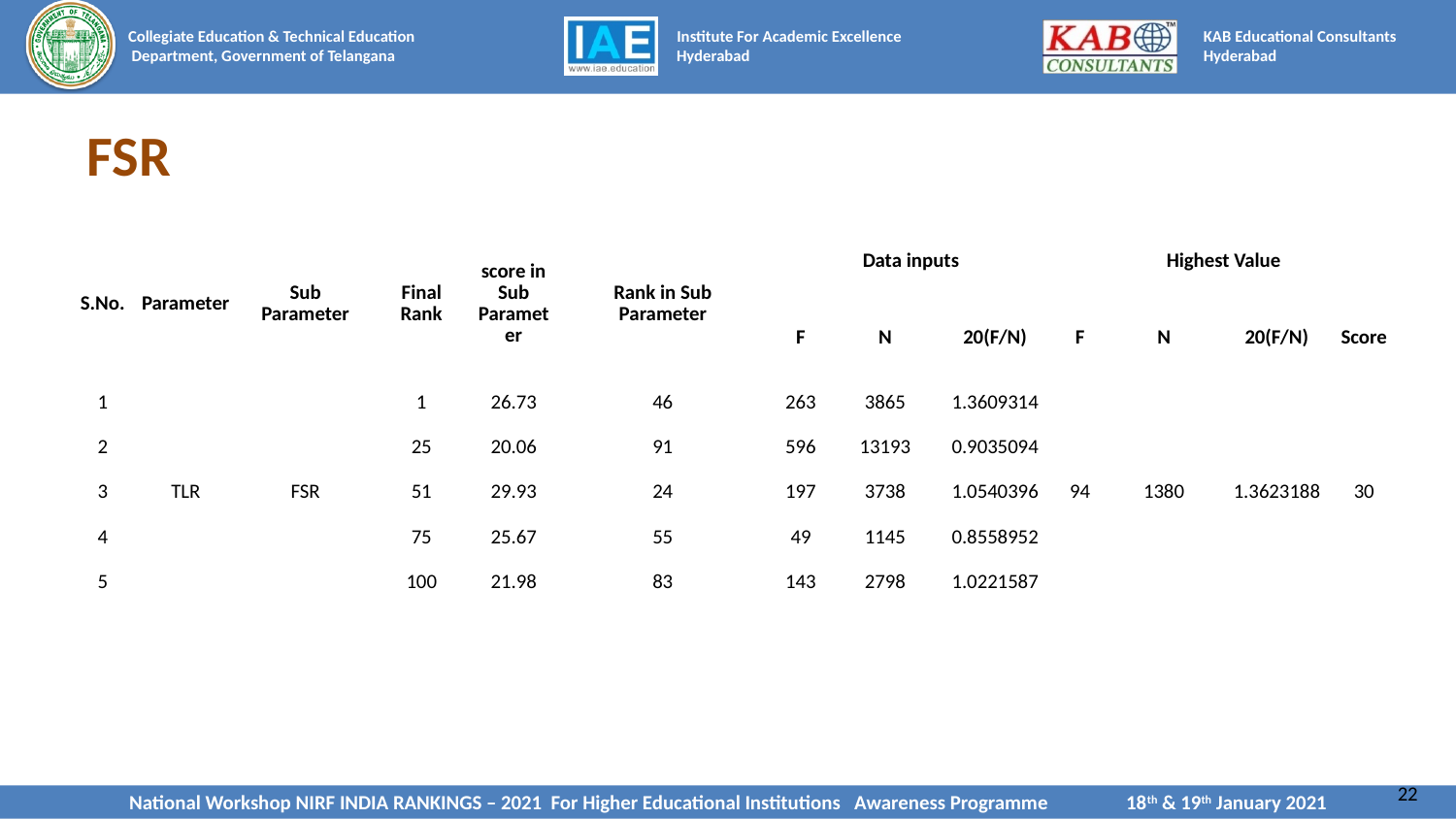

# FSR
| S.No. | Parameter | Sub Parameter | Final Rank | score in Sub Parameter | Rank in Sub Parameter | Data inputs |  |  | Highest Value |  |  |  |
| --- | --- | --- | --- | --- | --- | --- | --- | --- | --- | --- | --- | --- |
|  |  |  |  |  |  | F | N | 20(F/N) | F | N | 20(F/N) | Score |
| 1 | TLR | FSR | 1 | 26.73 | 46 | 263 | 3865 | 1.3609314 | 94 | 1380 | 1.3623188 | 30 |
| 2 |  |  | 25 | 20.06 | 91 | 596 | 13193 | 0.9035094 |  |  |  |  |
| 3 |  |  | 51 | 29.93 | 24 | 197 | 3738 | 1.0540396 |  |  |  |  |
| 4 |  |  | 75 | 25.67 | 55 | 49 | 1145 | 0.8558952 |  |  |  |  |
| 5 |  |  | 100 | 21.98 | 83 | 143 | 2798 | 1.0221587 |  |  |  |  |